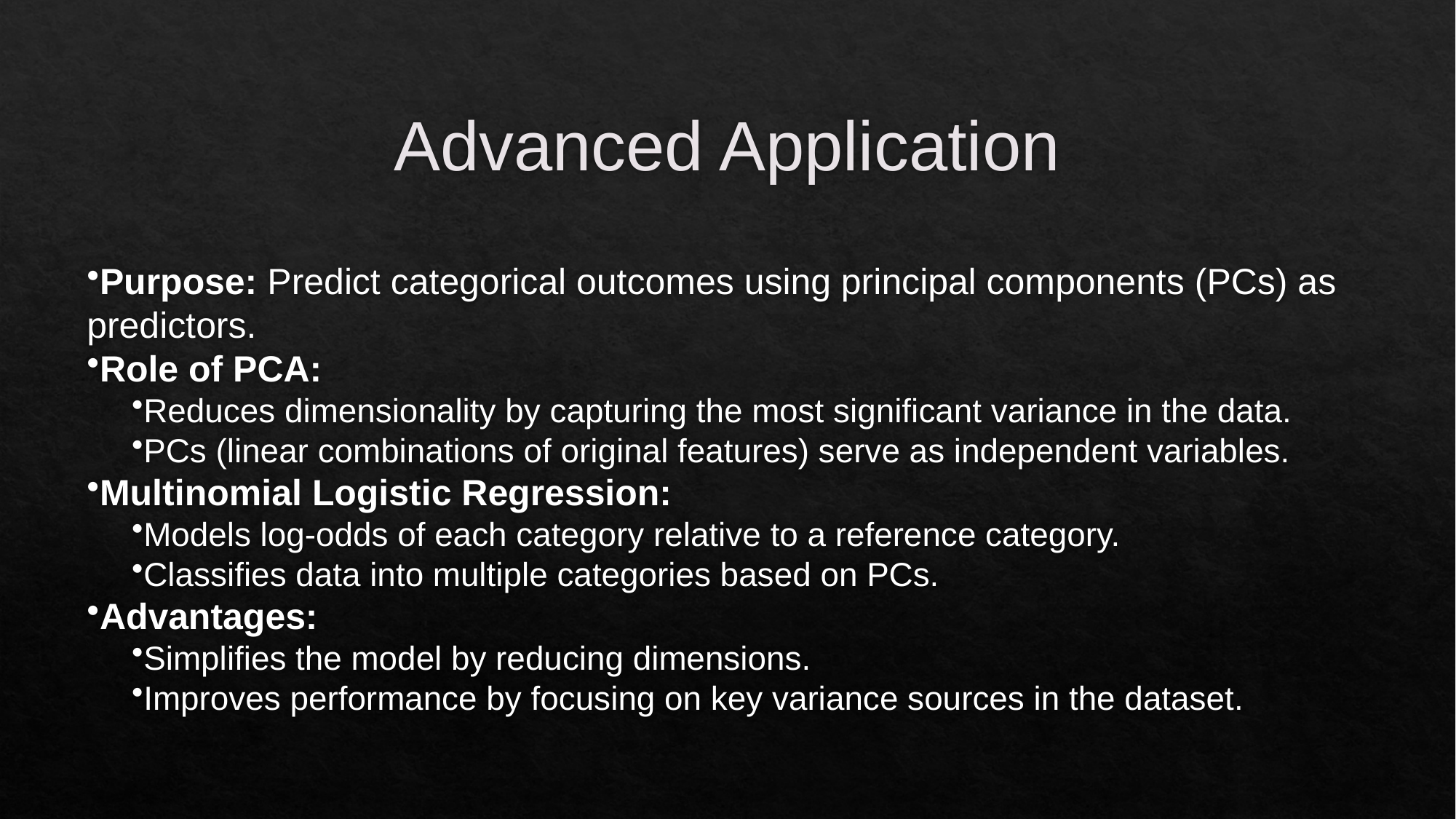

# Advanced Application
Purpose: Predict categorical outcomes using principal components (PCs) as predictors.
Role of PCA:
Reduces dimensionality by capturing the most significant variance in the data.
PCs (linear combinations of original features) serve as independent variables.
Multinomial Logistic Regression:
Models log-odds of each category relative to a reference category.
Classifies data into multiple categories based on PCs.
Advantages:
Simplifies the model by reducing dimensions.
Improves performance by focusing on key variance sources in the dataset.